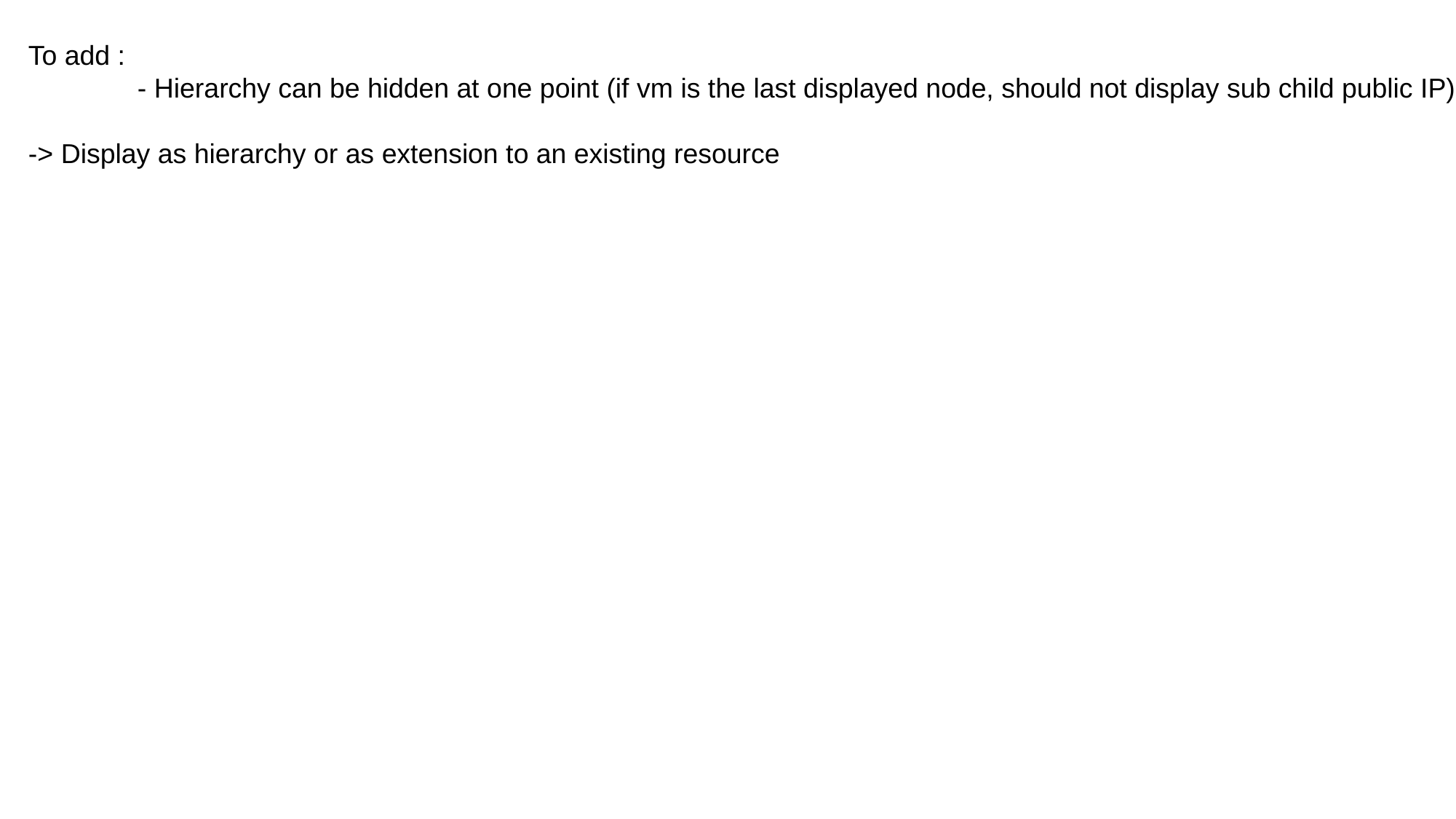

To add :
	- Hierarchy can be hidden at one point (if vm is the last displayed node, should not display sub child public IP)

-> Display as hierarchy or as extension to an existing resource